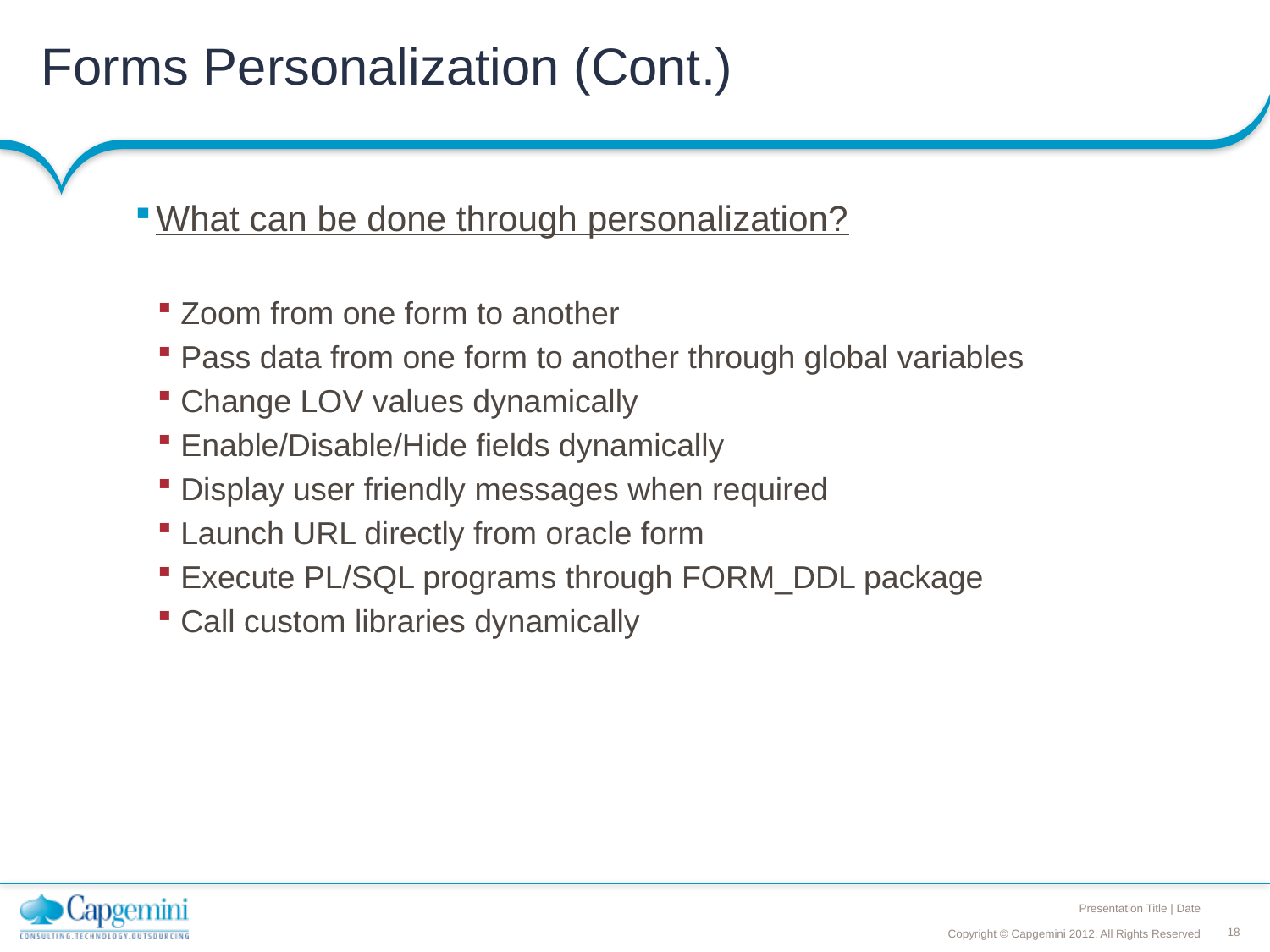

# Forms Personalization (Cont.)
What can be done through personalization?

Zoom from one form to another
Pass data from one form to another through global variables
Change LOV values dynamically
Enable/Disable/Hide fields dynamically
Display user friendly messages when required
Launch URL directly from oracle form
Execute PL/SQL programs through FORM_DDL package
Call custom libraries dynamically